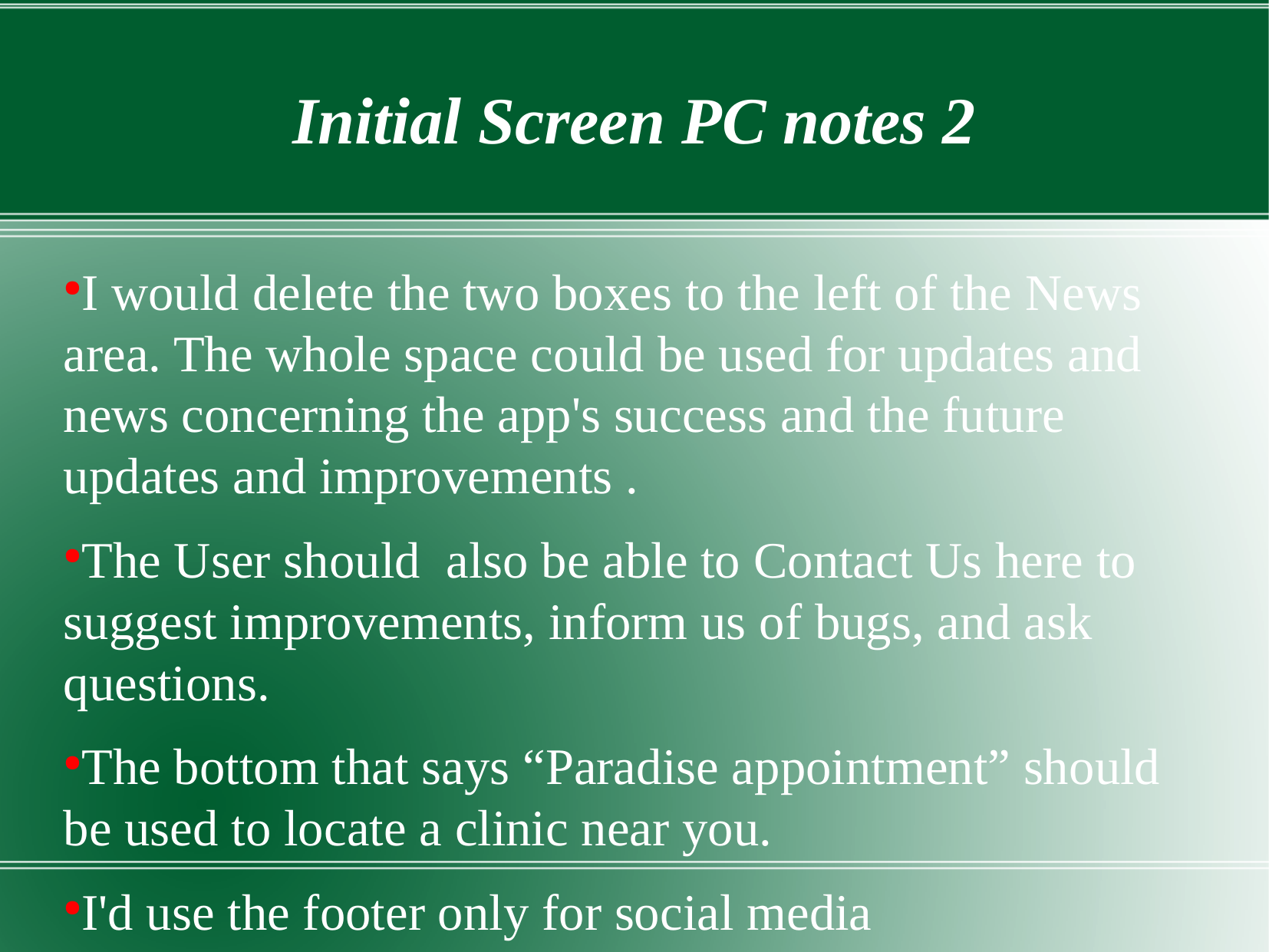

Initial Screen PC notes 2
I would delete the two boxes to the left of the News area. The whole space could be used for updates and news concerning the app's success and the future updates and improvements .
The User should  also be able to Contact Us here to suggest improvements, inform us of bugs, and ask questions.
The bottom that says “Paradise appointment” should be used to locate a clinic near you.
I'd use the footer only for social media